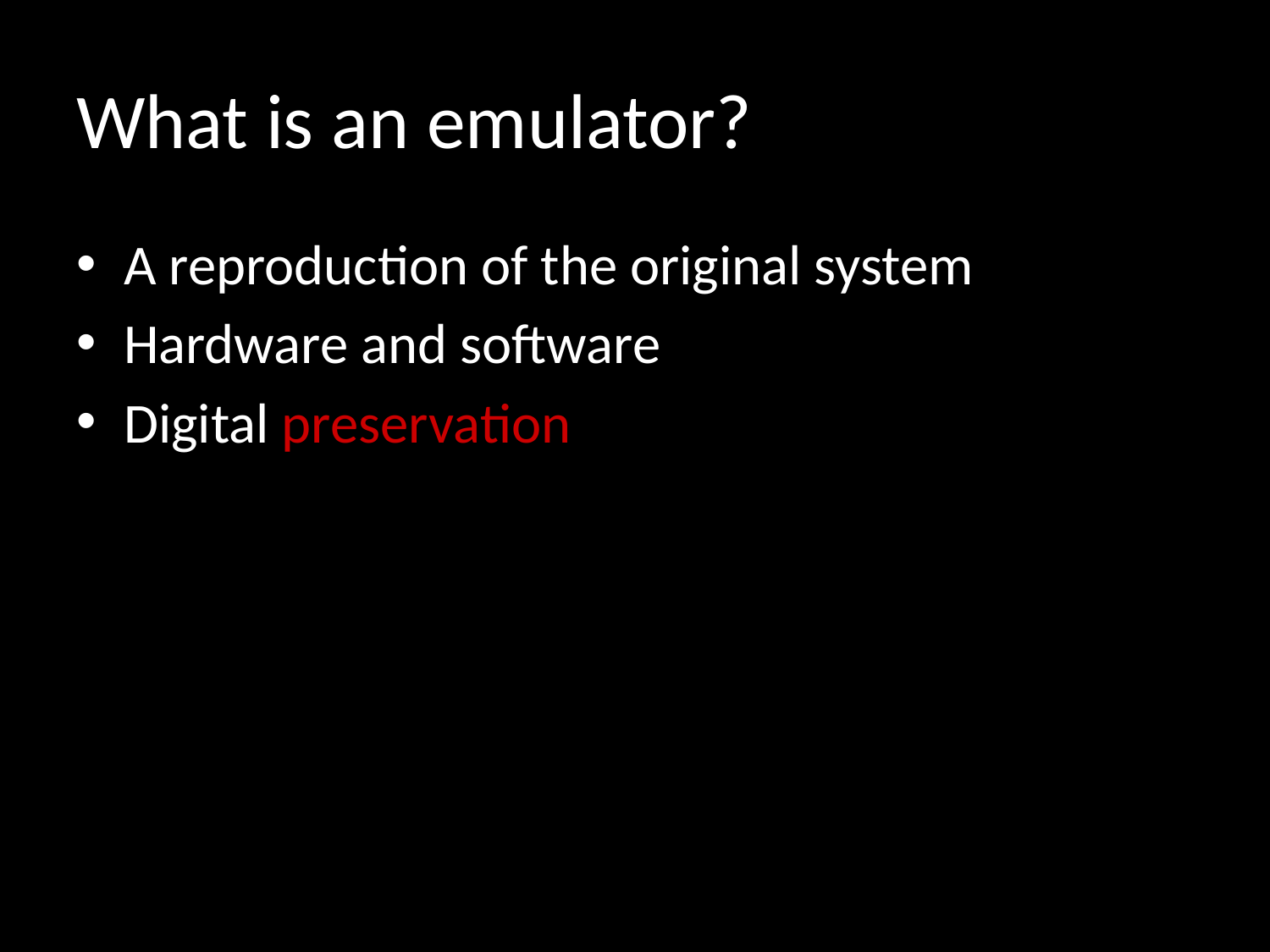

# What is an emulator?
A reproduction of the original system
Hardware and software
Digital preservation